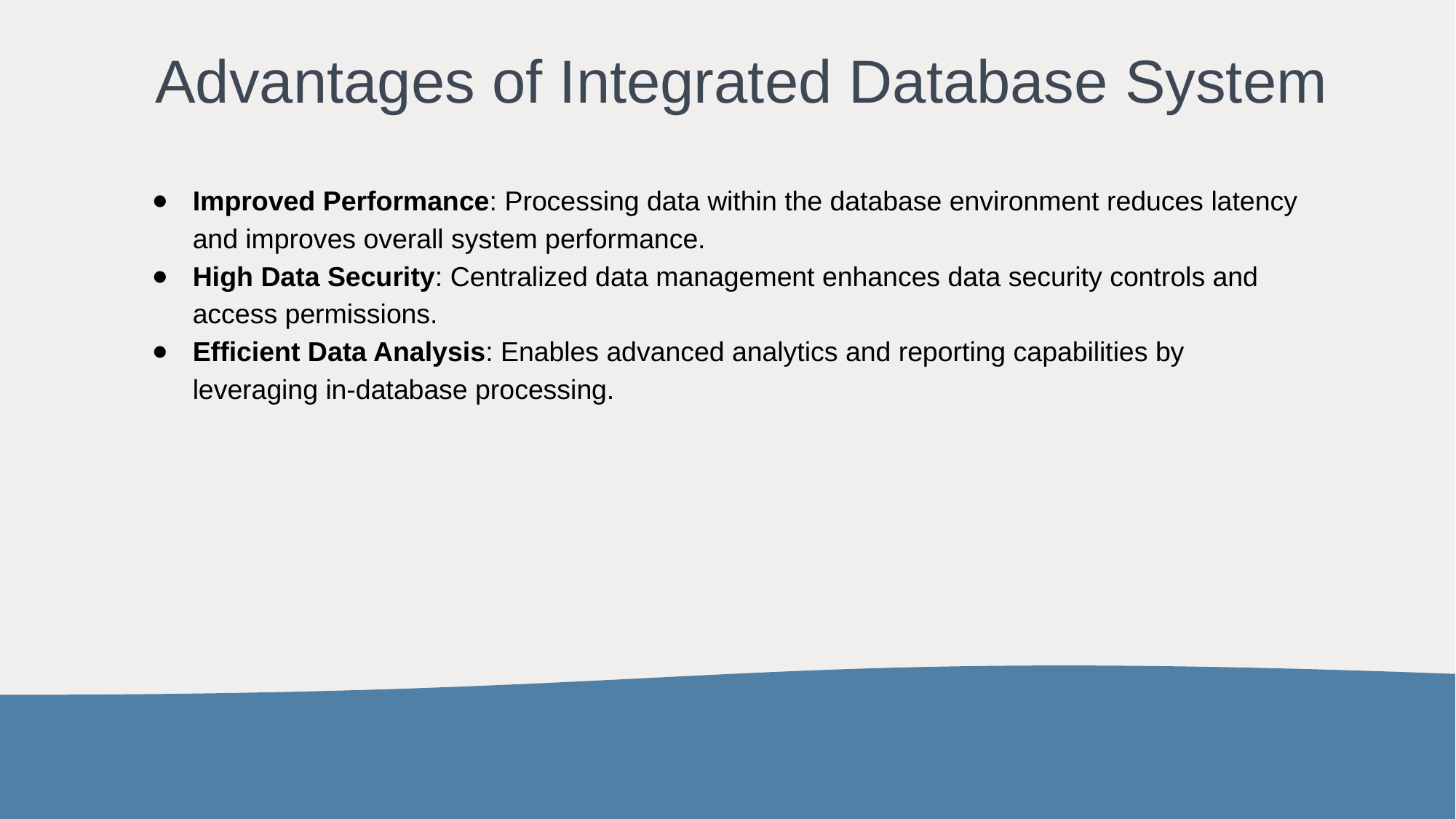

# Advantages of Integrated Database System
Improved Performance: Processing data within the database environment reduces latency and improves overall system performance.
High Data Security: Centralized data management enhances data security controls and access permissions.
Efficient Data Analysis: Enables advanced analytics and reporting capabilities by leveraging in-database processing.